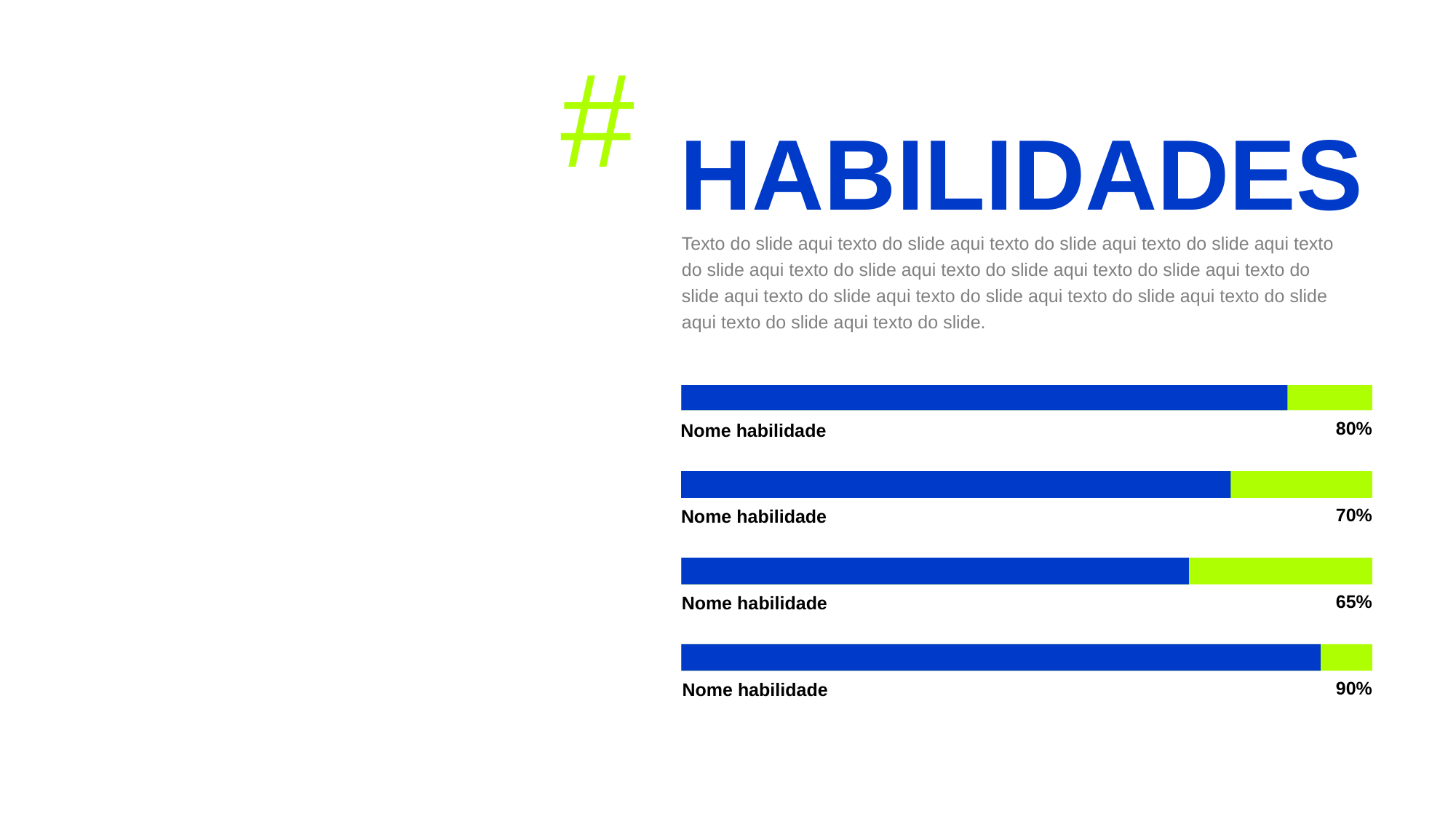

#
HABILIDADES
Texto do slide aqui texto do slide aqui texto do slide aqui texto do slide aqui texto do slide aqui texto do slide aqui texto do slide aqui texto do slide aqui texto do slide aqui texto do slide aqui texto do slide aqui texto do slide aqui texto do slide aqui texto do slide aqui texto do slide.

80%
Nome habilidade

70%
Nome habilidade

65%
Nome habilidade

90%
Nome habilidade